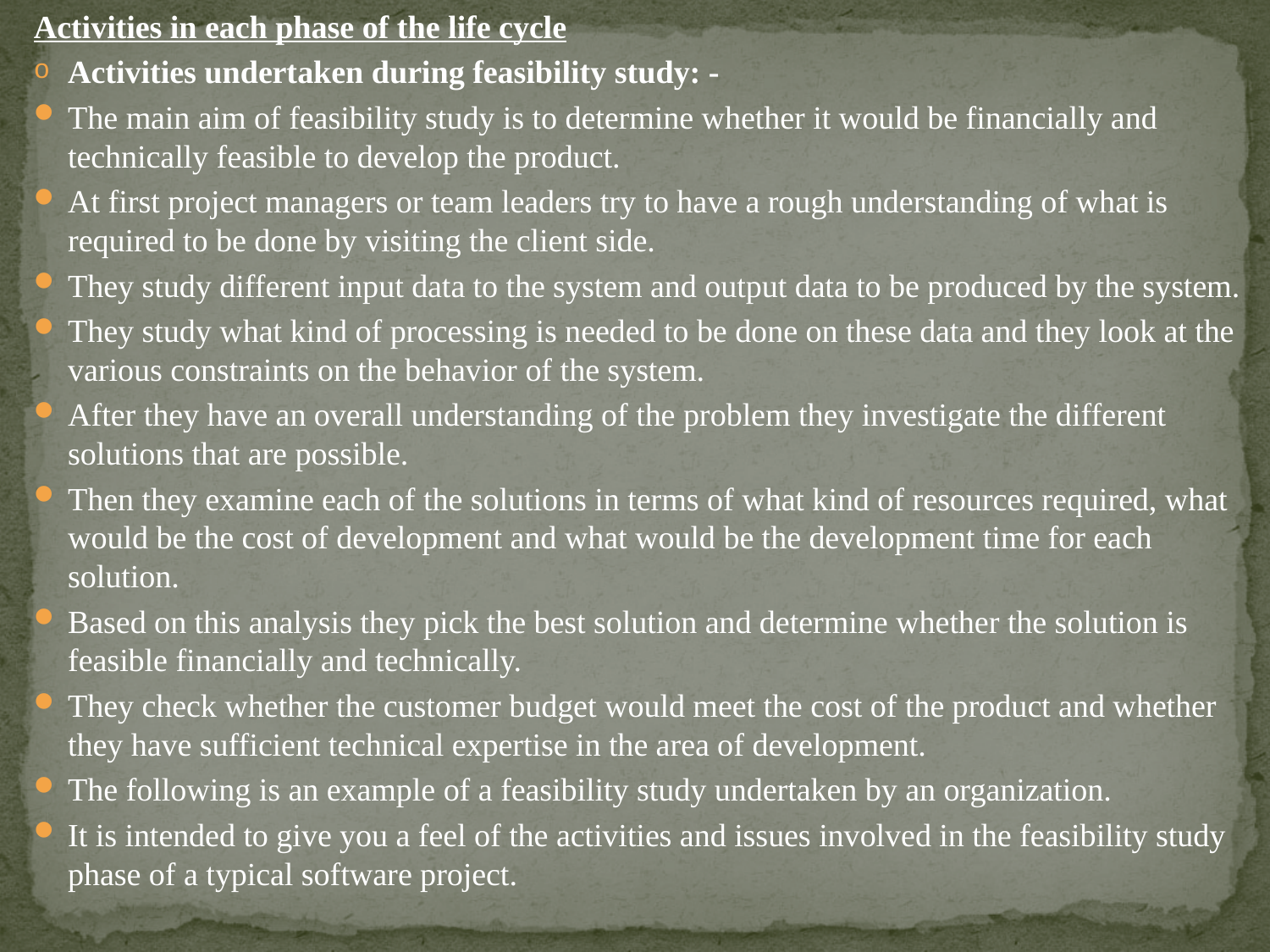

Activities in each phase of the life cycle
Activities undertaken during feasibility study: -
The main aim of feasibility study is to determine whether it would be financially and technically feasible to develop the product.
At first project managers or team leaders try to have a rough understanding of what is required to be done by visiting the client side.
They study different input data to the system and output data to be produced by the system.
They study what kind of processing is needed to be done on these data and they look at the various constraints on the behavior of the system.
After they have an overall understanding of the problem they investigate the different solutions that are possible.
Then they examine each of the solutions in terms of what kind of resources required, what would be the cost of development and what would be the development time for each solution.
Based on this analysis they pick the best solution and determine whether the solution is feasible financially and technically.
They check whether the customer budget would meet the cost of the product and whether they have sufficient technical expertise in the area of development.
The following is an example of a feasibility study undertaken by an organization.
It is intended to give you a feel of the activities and issues involved in the feasibility study phase of a typical software project.